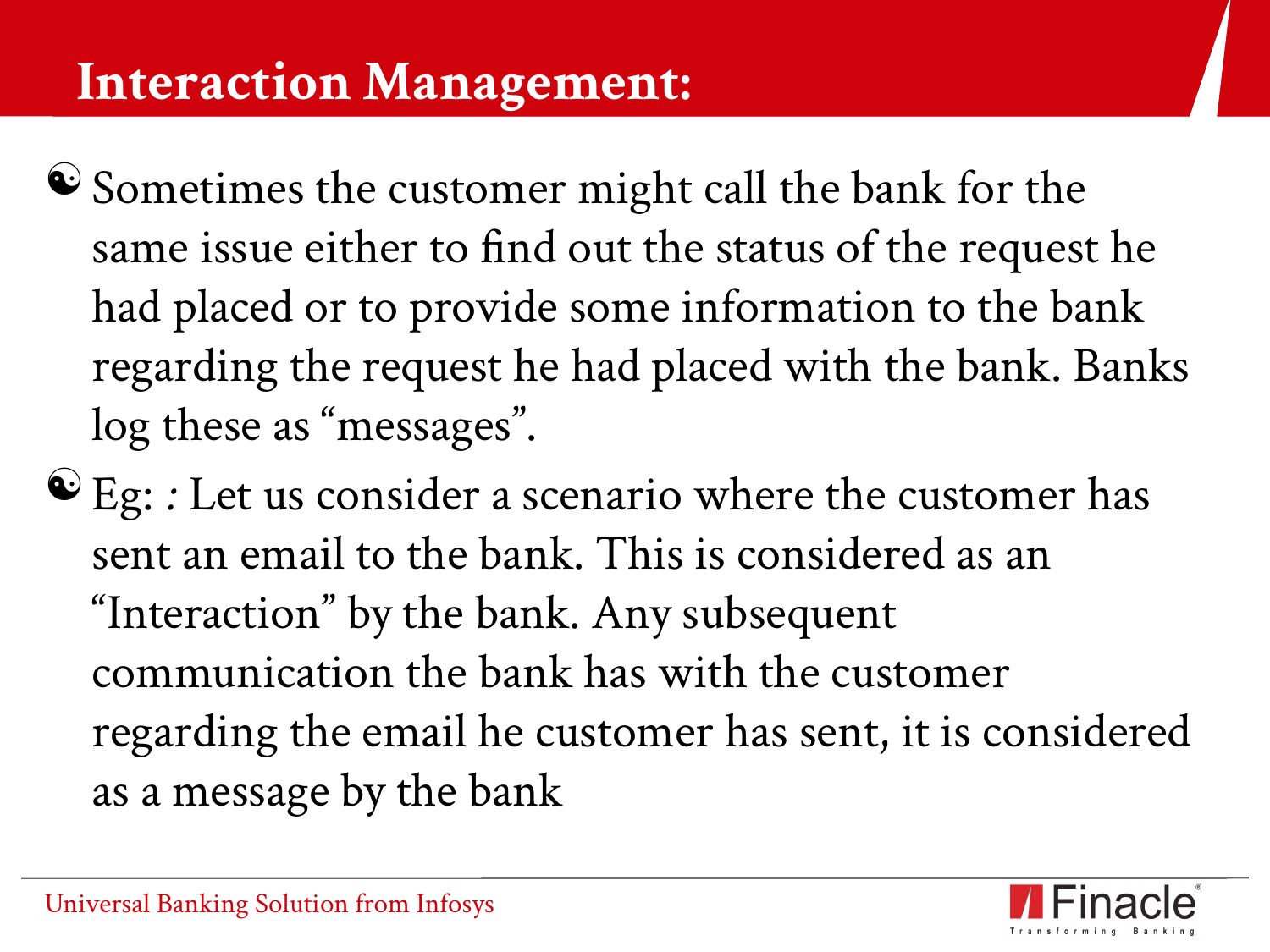

# Interaction Management:
Sometimes the customer might call the bank for the same issue either to find out the status of the request he had placed or to provide some information to the bank regarding the request he had placed with the bank. Banks log these as “messages”.
Eg: : Let us consider a scenario where the customer has sent an email to the bank. This is considered as an “Interaction” by the bank. Any subsequent communication the bank has with the customer regarding the email he customer has sent, it is considered as a message by the bank